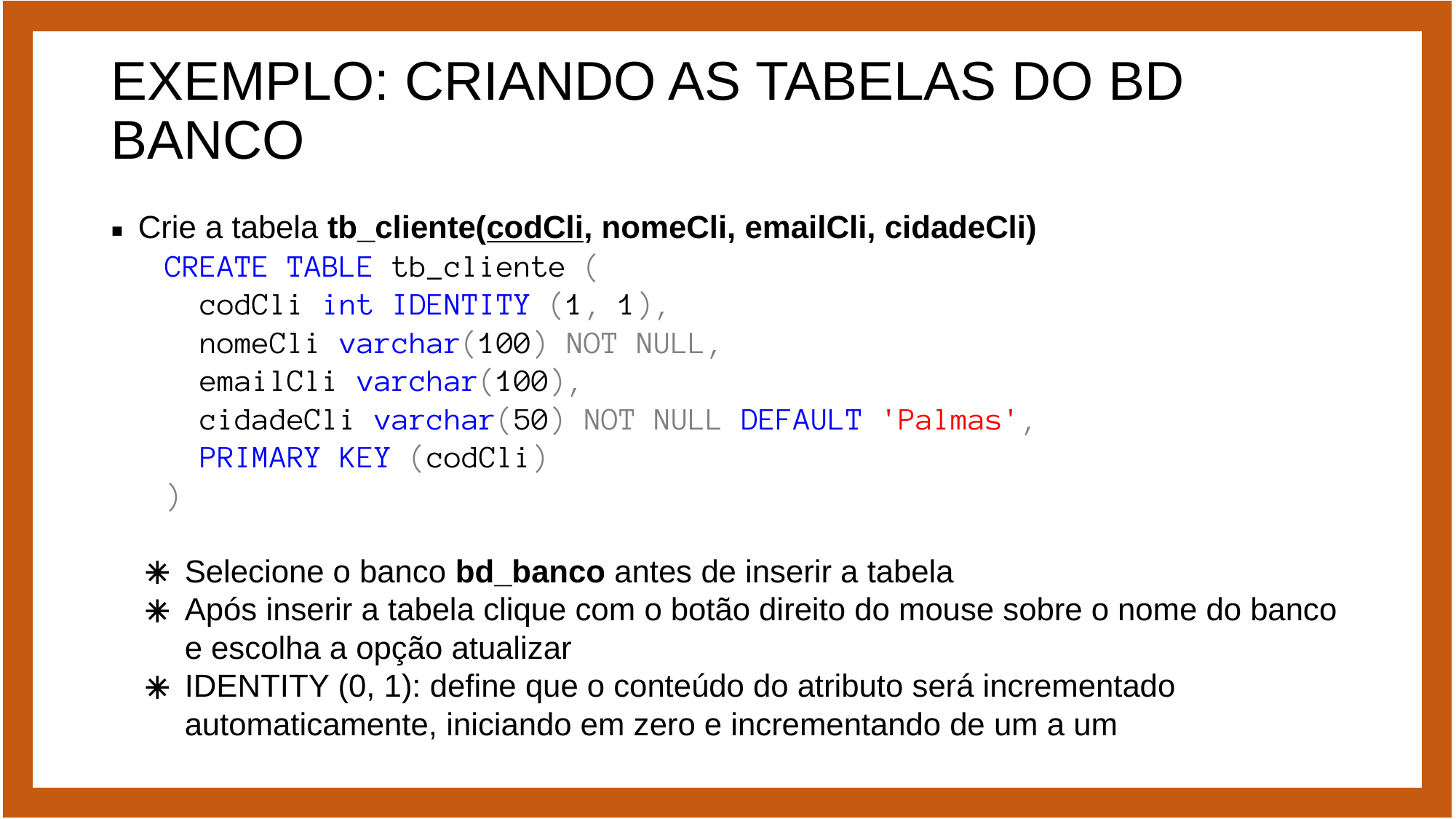

# EXEMPLO: CRIANDO AS TABELAS DO BD BANCO
Crie a tabela tb_cliente(codCli, nomeCli, emailCli, cidadeCli)
CREATE TABLE tb_cliente (
  codCli int IDENTITY (1, 1),
  nomeCli varchar(100) NOT NULL,
  emailCli varchar(100),
  cidadeCli varchar(50) NOT NULL DEFAULT 'Palmas',
  PRIMARY KEY (codCli)
)

Selecione o banco bd_banco antes de inserir a tabela
Após inserir a tabela clique com o botão direito do mouse sobre o nome do banco e escolha a opção atualizar
IDENTITY (0, 1): define que o conteúdo do atributo será incrementado automaticamente, iniciando em zero e incrementando de um a um